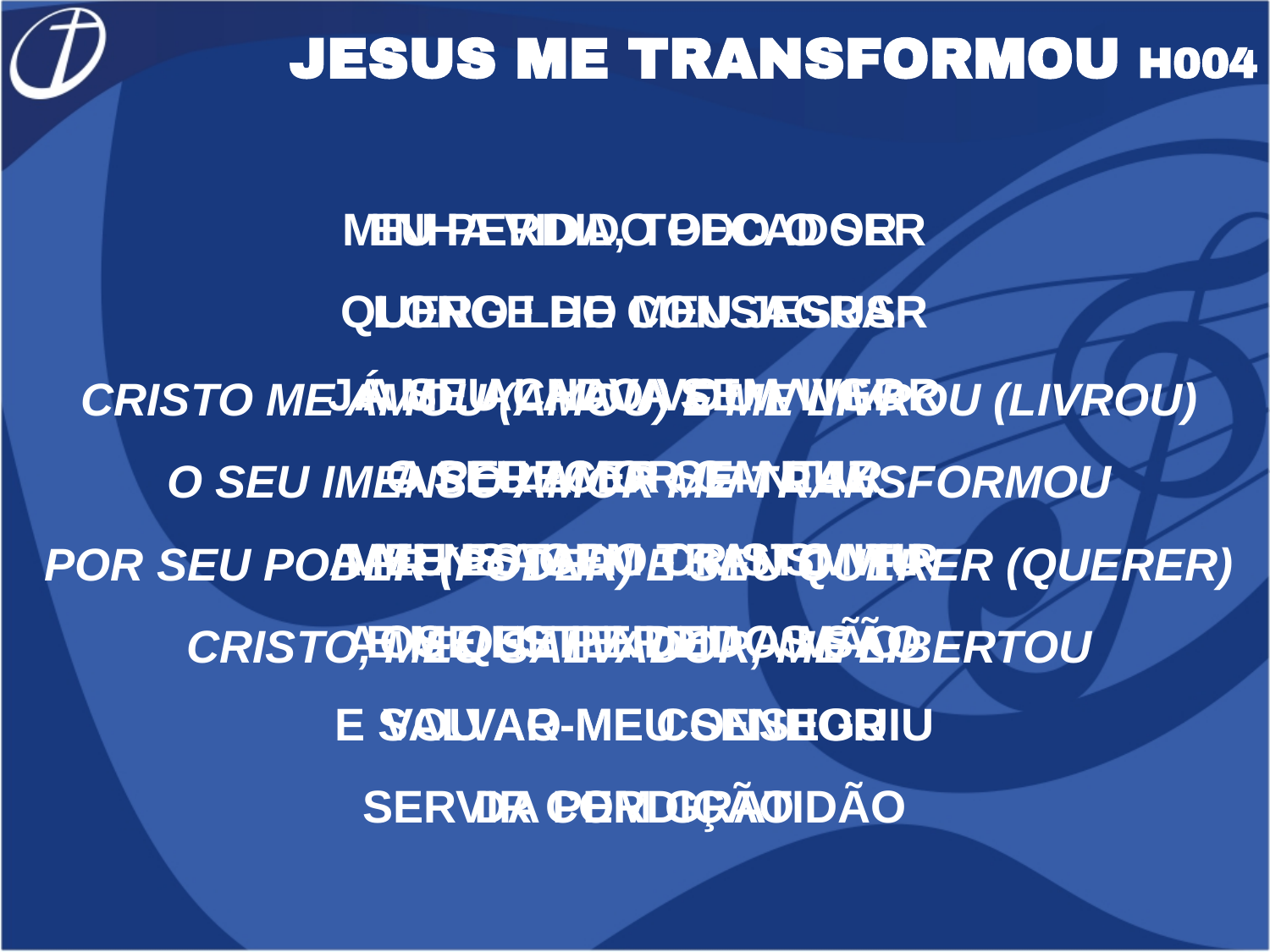

JESUS ME TRANSFORMOU H004
EU PERDIDO PECADOR
LONGE DO MEU JESUS
JÁ ME ACHAVA SEM VIGOR
A PERECER SEM LUZ
MEU ESTADO CRISTO VIU
E ME ESTENDEU A MÃO
E SALVAR-ME CONSEGUIU
DA PERDIÇÃO
MINHA VIDA, TODO O SER
QUERO LHE CONSAGRAR
A SEU LADO VOU VIVER
O SEU AMOR CANTAR
A MENSAGEM TRANSMITIR
AOS QUE PERDIDOS SÃO
VOU AO MEU SENHOR
SERVIR COM GRATIDÃO
CRISTO ME AMOU (AMOU) E ME LIVROU (LIVROU)
O SEU IMENSO AMOR ME TRANSFORMOU
POR SEU PODER (PODER) E SEU QUERER (QUERER)
CRISTO, MEU SALVADOR, ME LIBERTOU